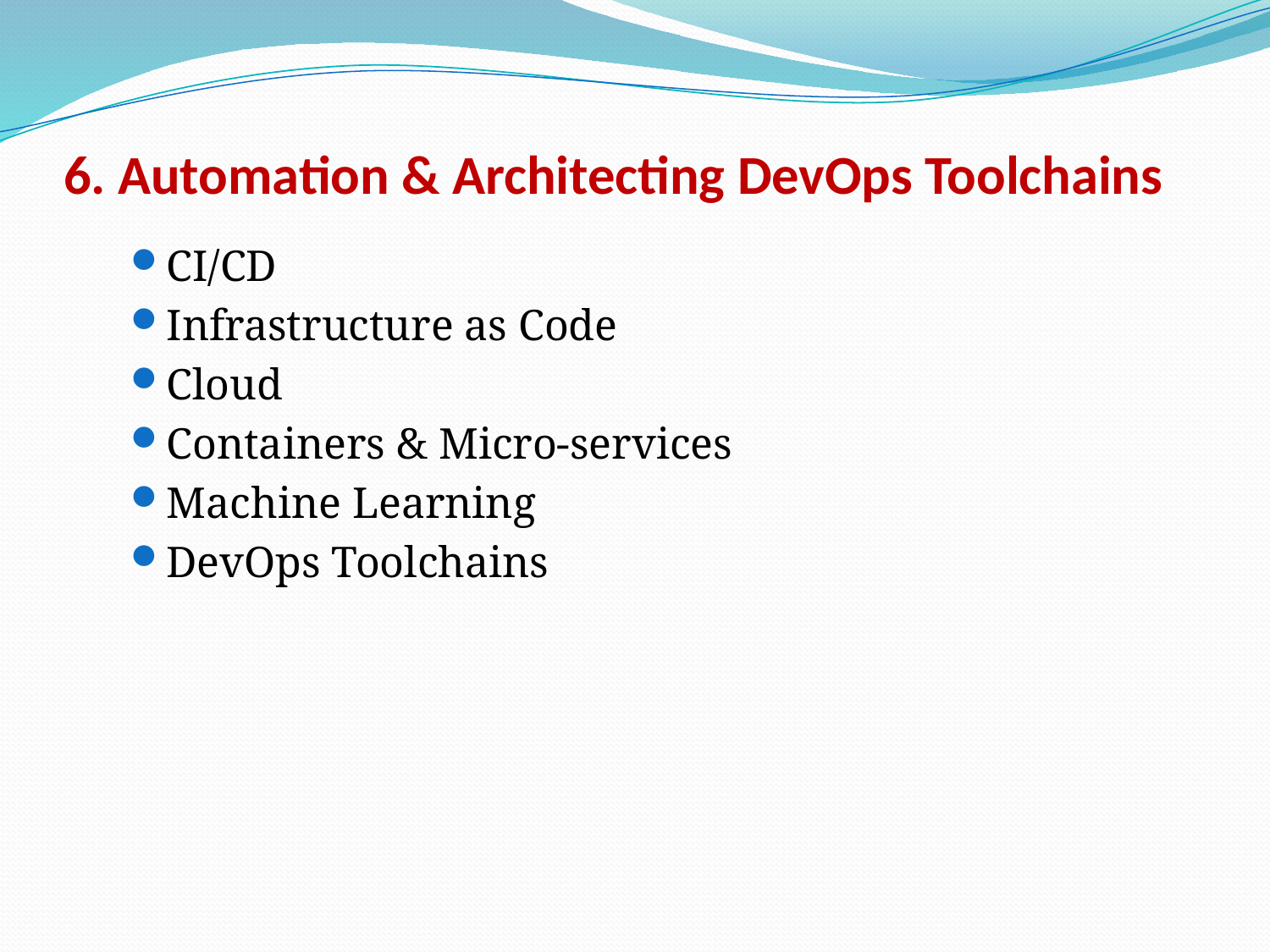

# 6. Automation & Architecting DevOps Toolchains
CI/CD
Infrastructure as Code
Cloud
Containers & Micro-services
Machine Learning
DevOps Toolchains